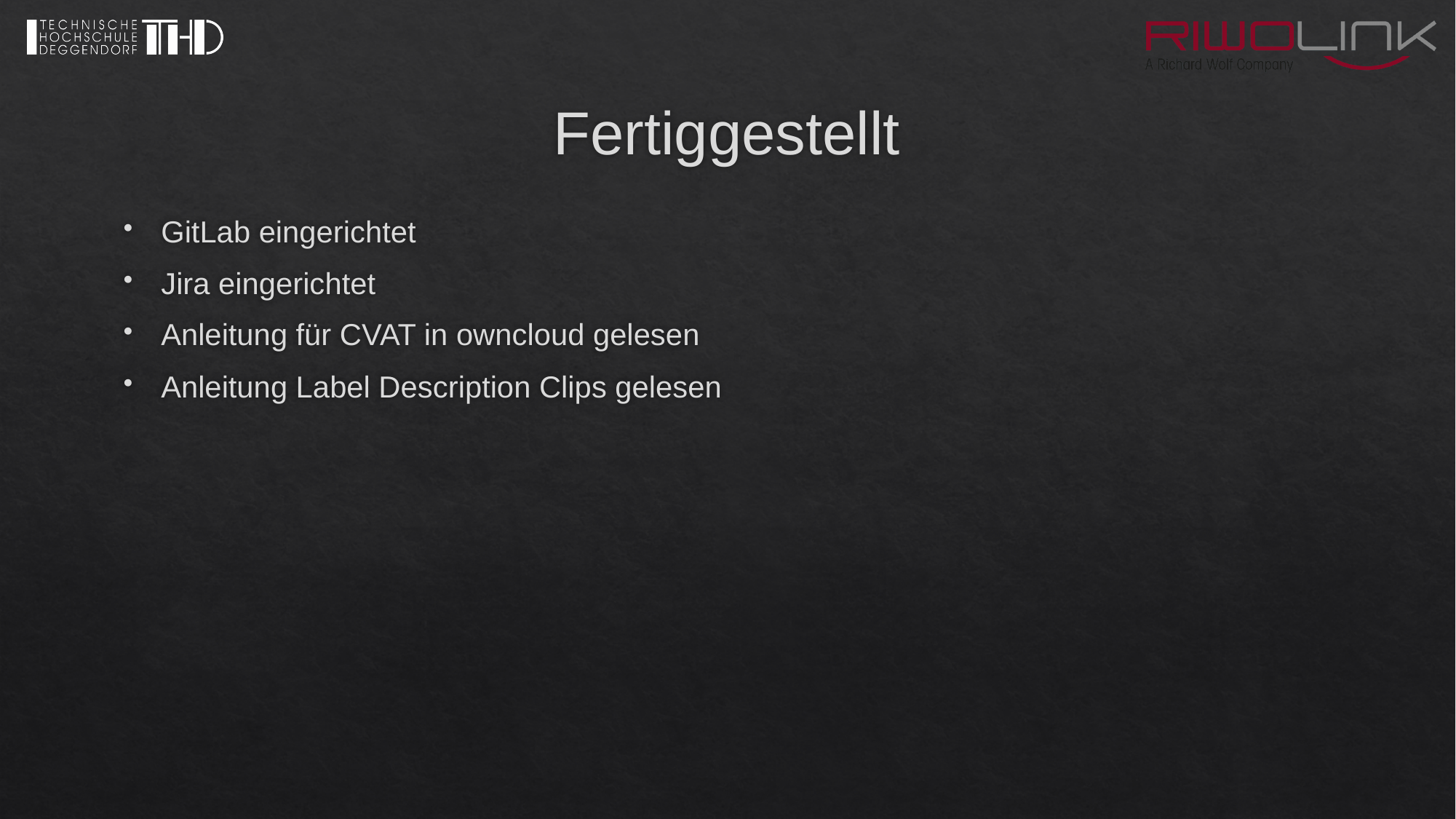

# Fertiggestellt
GitLab eingerichtet
Jira eingerichtet
Anleitung für CVAT in owncloud gelesen
Anleitung Label Description Clips gelesen